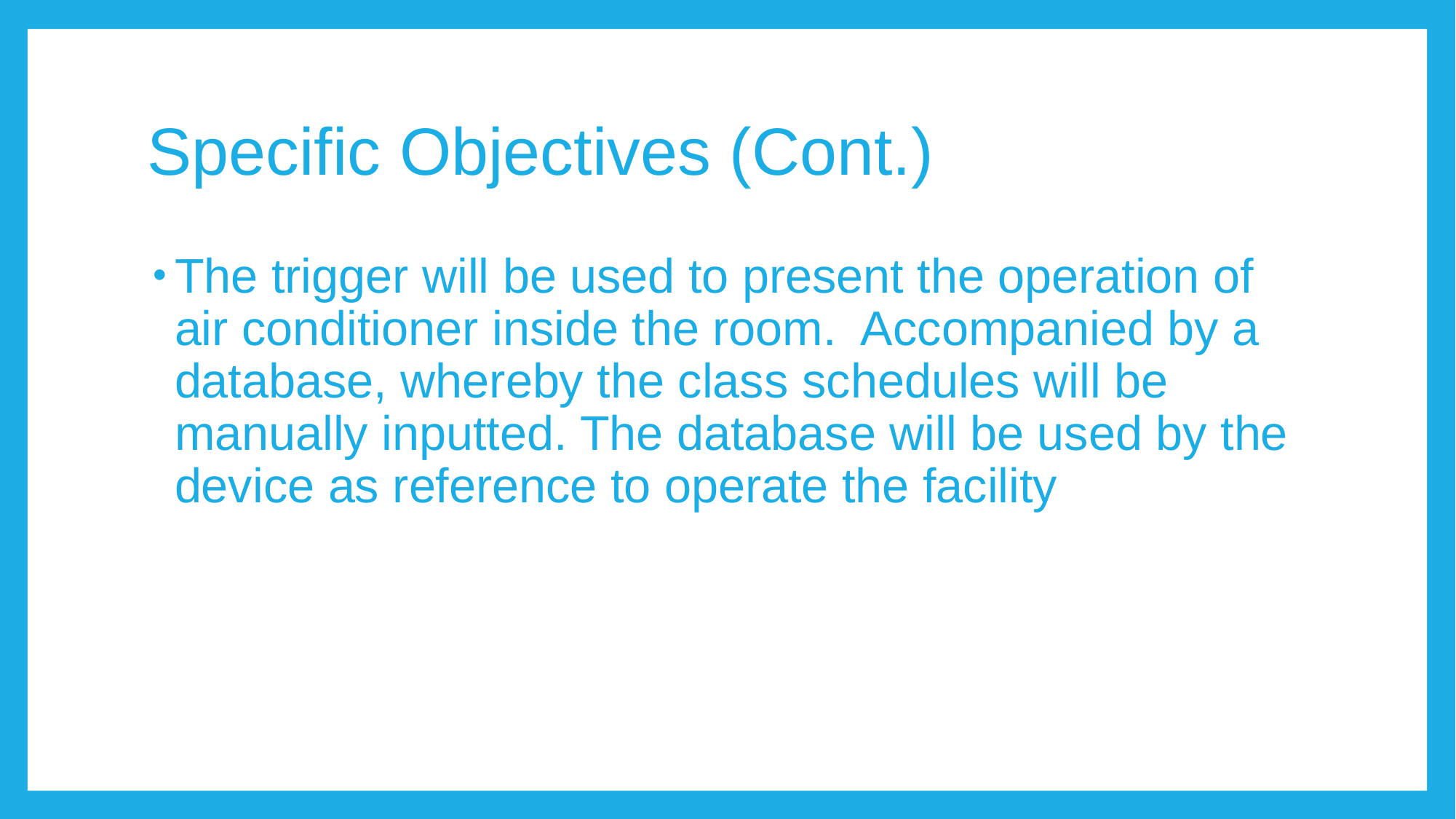

# Specific Objectives (Cont.)
The trigger will be used to present the operation of air conditioner inside the room.  Accompanied by a database, whereby the class schedules will be manually inputted. The database will be used by the device as reference to operate the facility